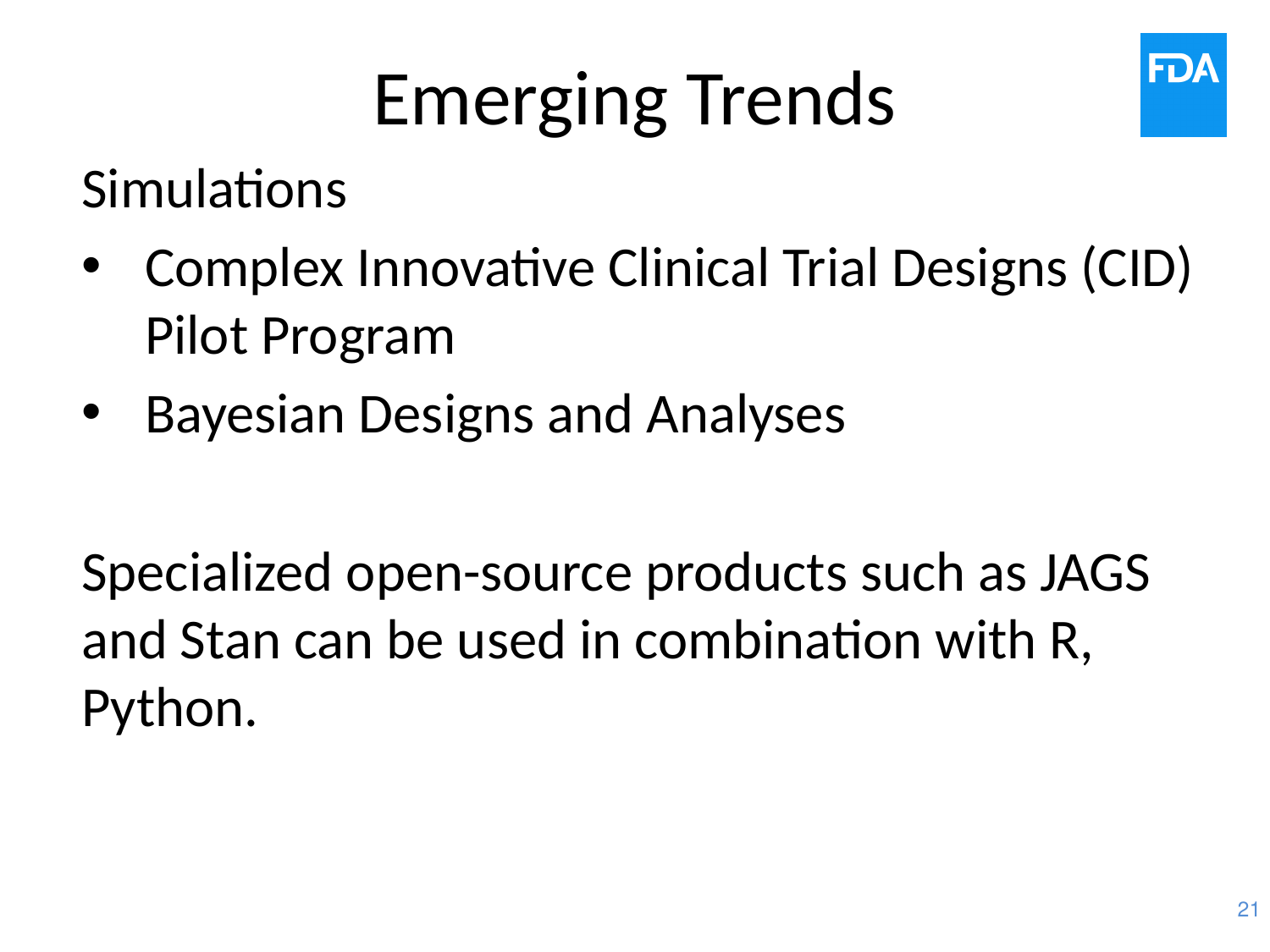

# Emerging Trends
Simulations
Complex Innovative Clinical Trial Designs (CID) Pilot Program
Bayesian Designs and Analyses

Specialized open-source products such as JAGS and Stan can be used in combination with R, Python.